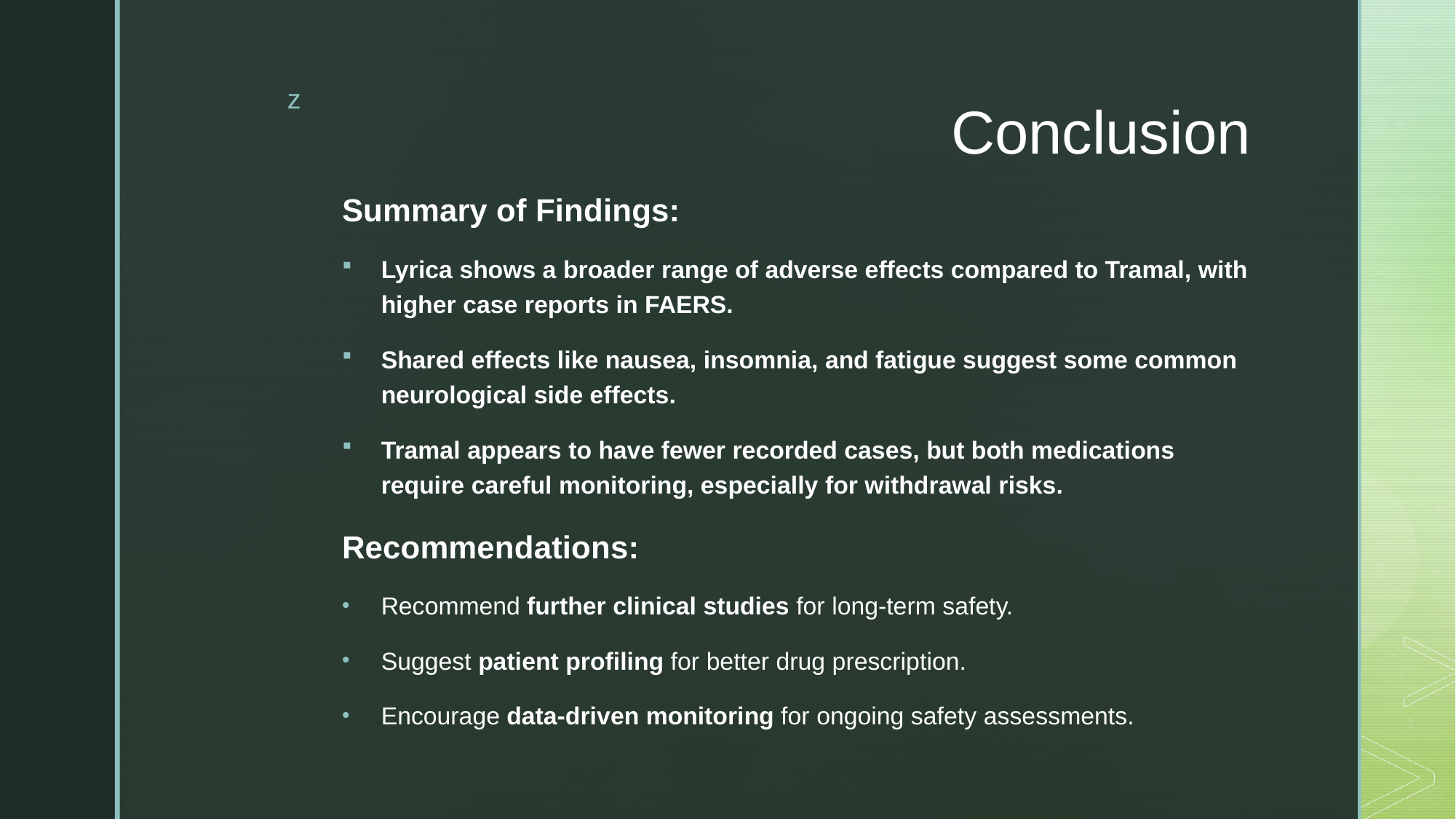

# Conclusion
Summary of Findings:
Lyrica shows a broader range of adverse effects compared to Tramal, with higher case reports in FAERS.
Shared effects like nausea, insomnia, and fatigue suggest some common neurological side effects.
Tramal appears to have fewer recorded cases, but both medications require careful monitoring, especially for withdrawal risks.
Recommendations:
Recommend further clinical studies for long-term safety.
Suggest patient profiling for better drug prescription.
Encourage data-driven monitoring for ongoing safety assessments.